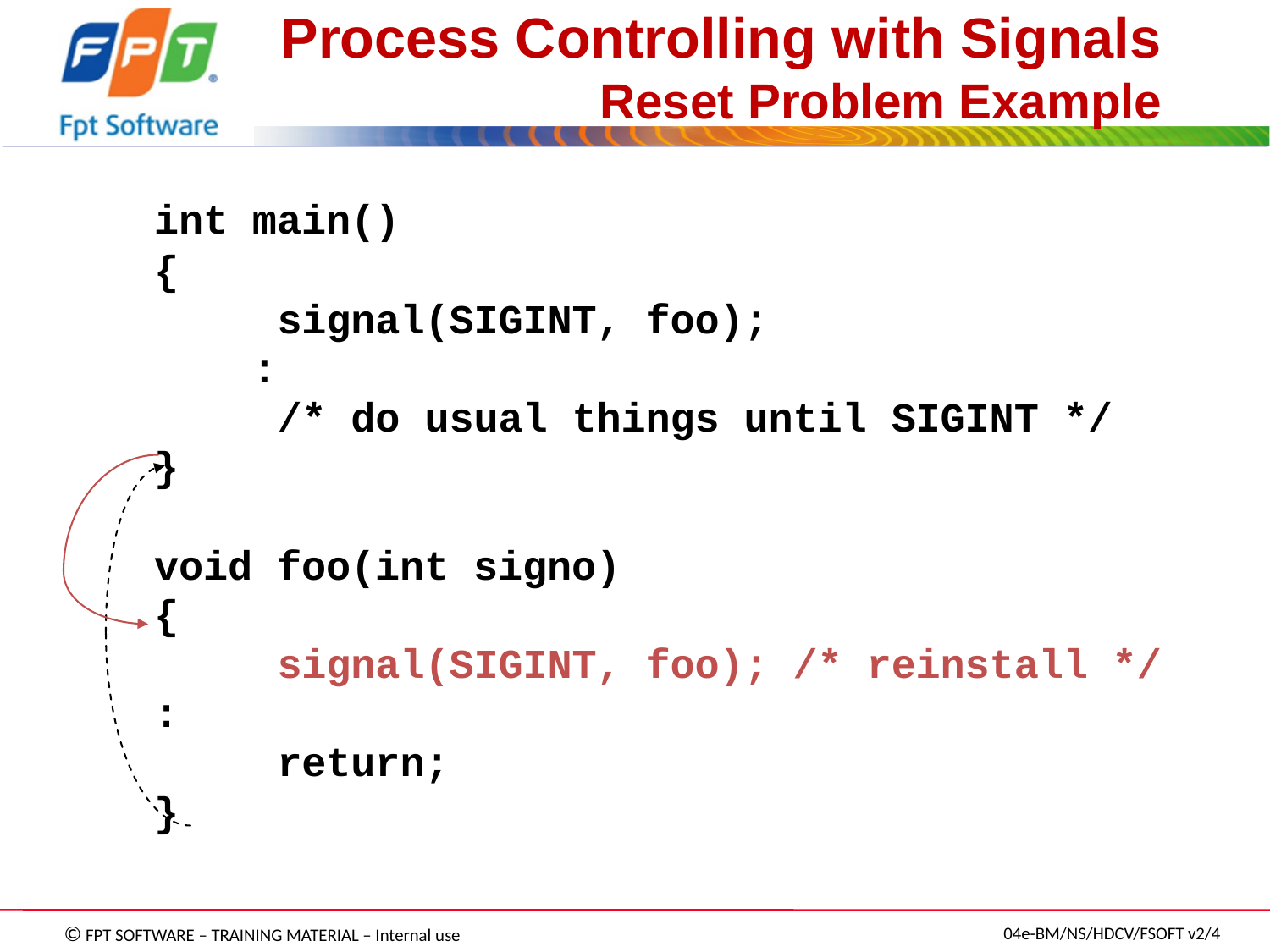

# Process Controlling with Signals Reset Problem Example
	int main()
{
  	signal(SIGINT, foo);
    :
  	/* do usual things until SIGINT */
}
void foo(int signo)
{
  	signal(SIGINT, foo); /* reinstall */
		:
  	return;
}